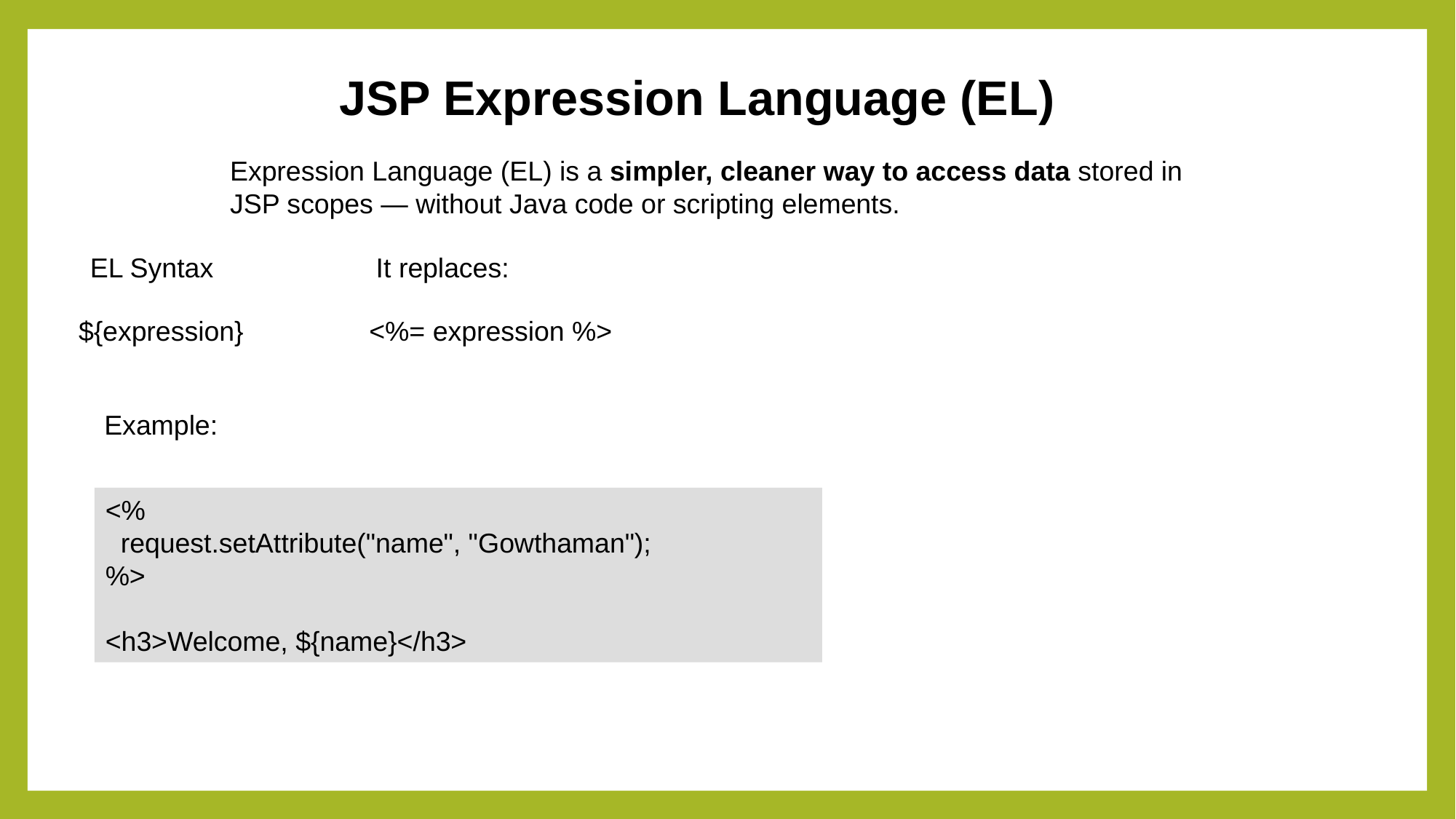

JSP Expression Language (EL)
Expression Language (EL) is a simpler, cleaner way to access data stored in JSP scopes — without Java code or scripting elements.
EL Syntax
It replaces:
${expression}
<%= expression %>
Example:
<%
  request.setAttribute("name", "Gowthaman");
%>

<h3>Welcome, ${name}</h3>